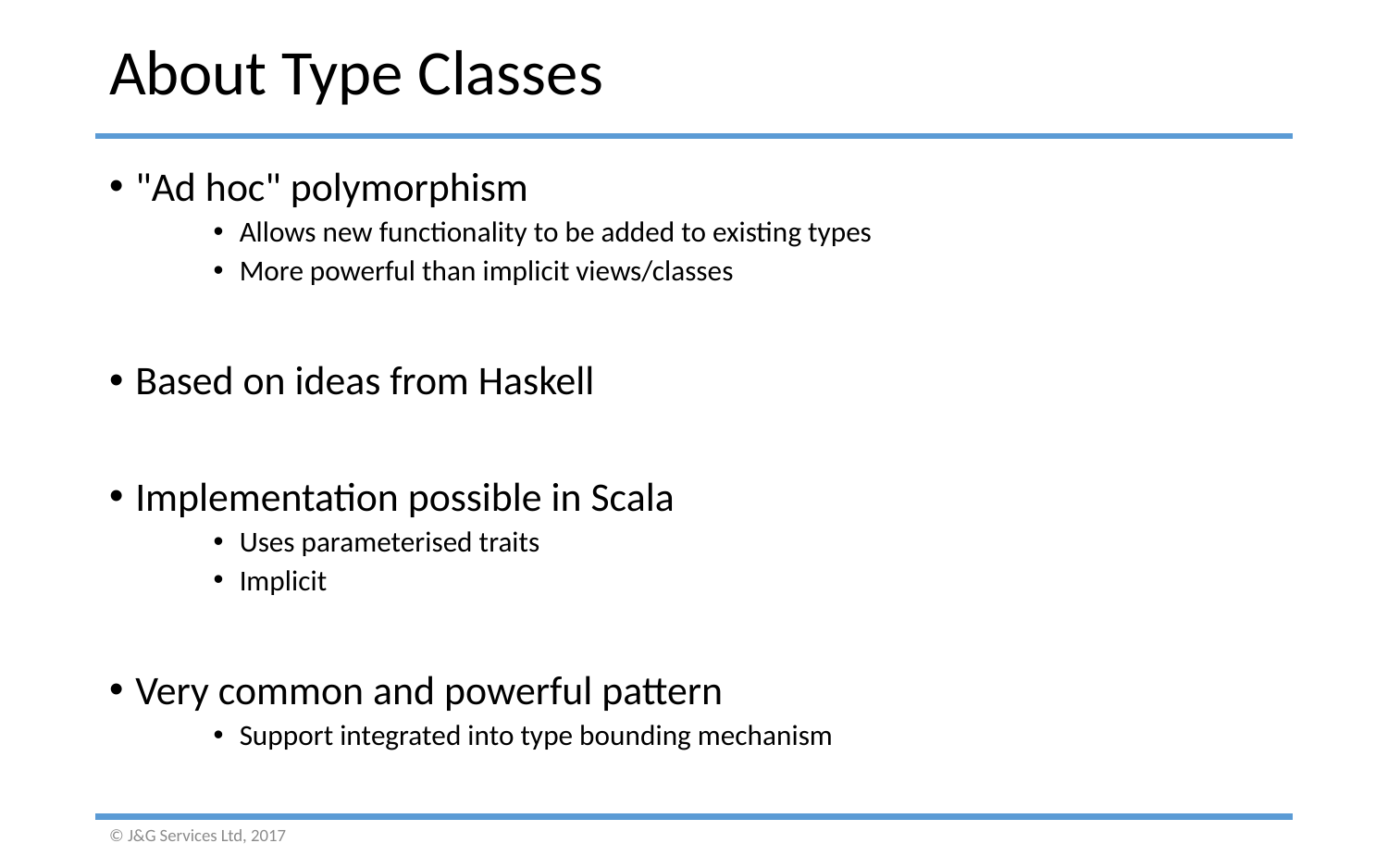

# About Type Classes
"Ad hoc" polymorphism
Allows new functionality to be added to existing types
More powerful than implicit views/classes

Based on ideas from Haskell

Implementation possible in Scala
Uses parameterised traits
Implicit

Very common and powerful pattern
Support integrated into type bounding mechanism